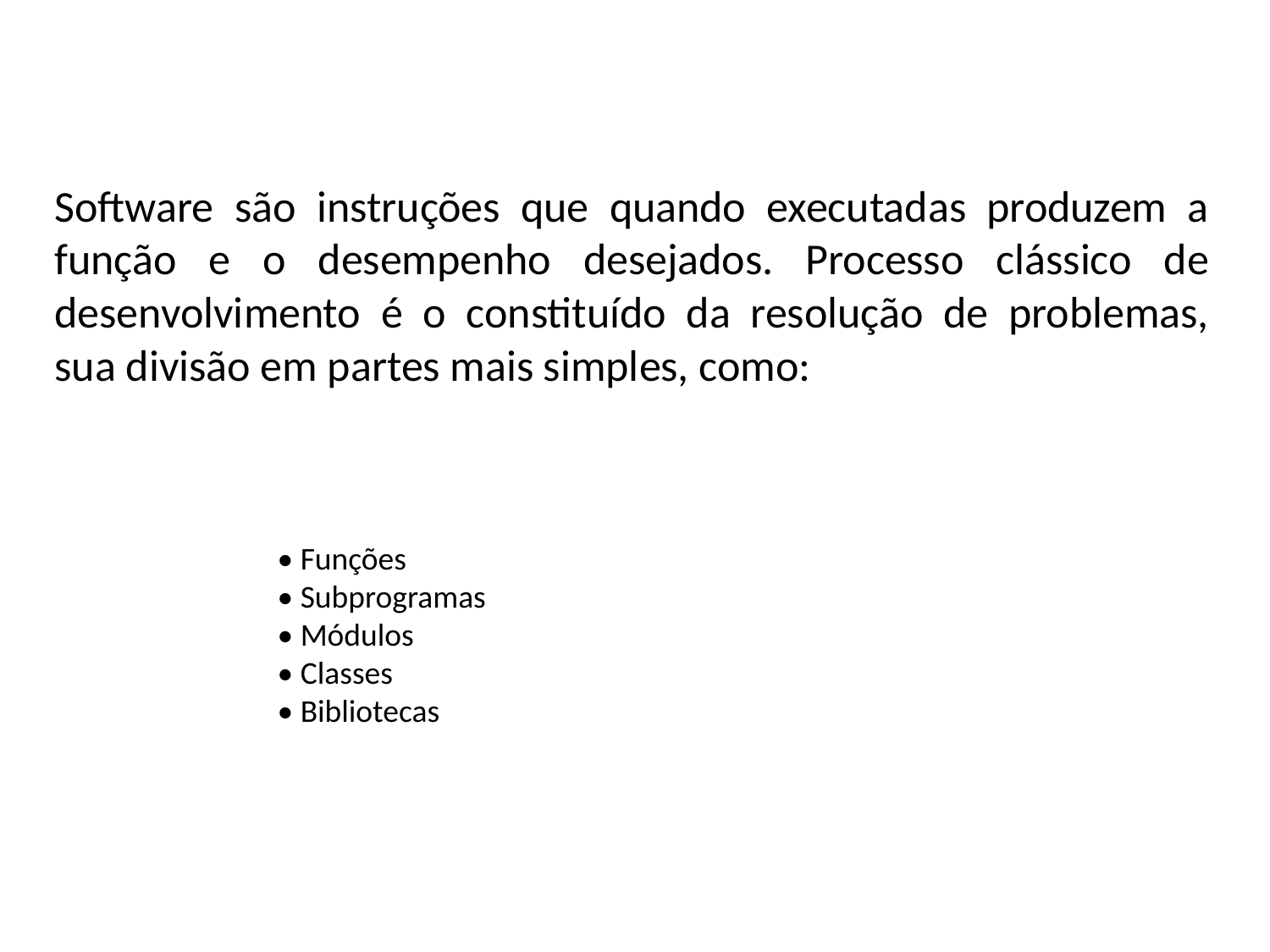

Software são instruções que quando executadas produzem a função e o desempenho desejados. Processo clássico de desenvolvimento é o constituído da resolução de problemas, sua divisão em partes mais simples, como:

• Funções
• Subprogramas
• Módulos
• Classes
• Bibliotecas